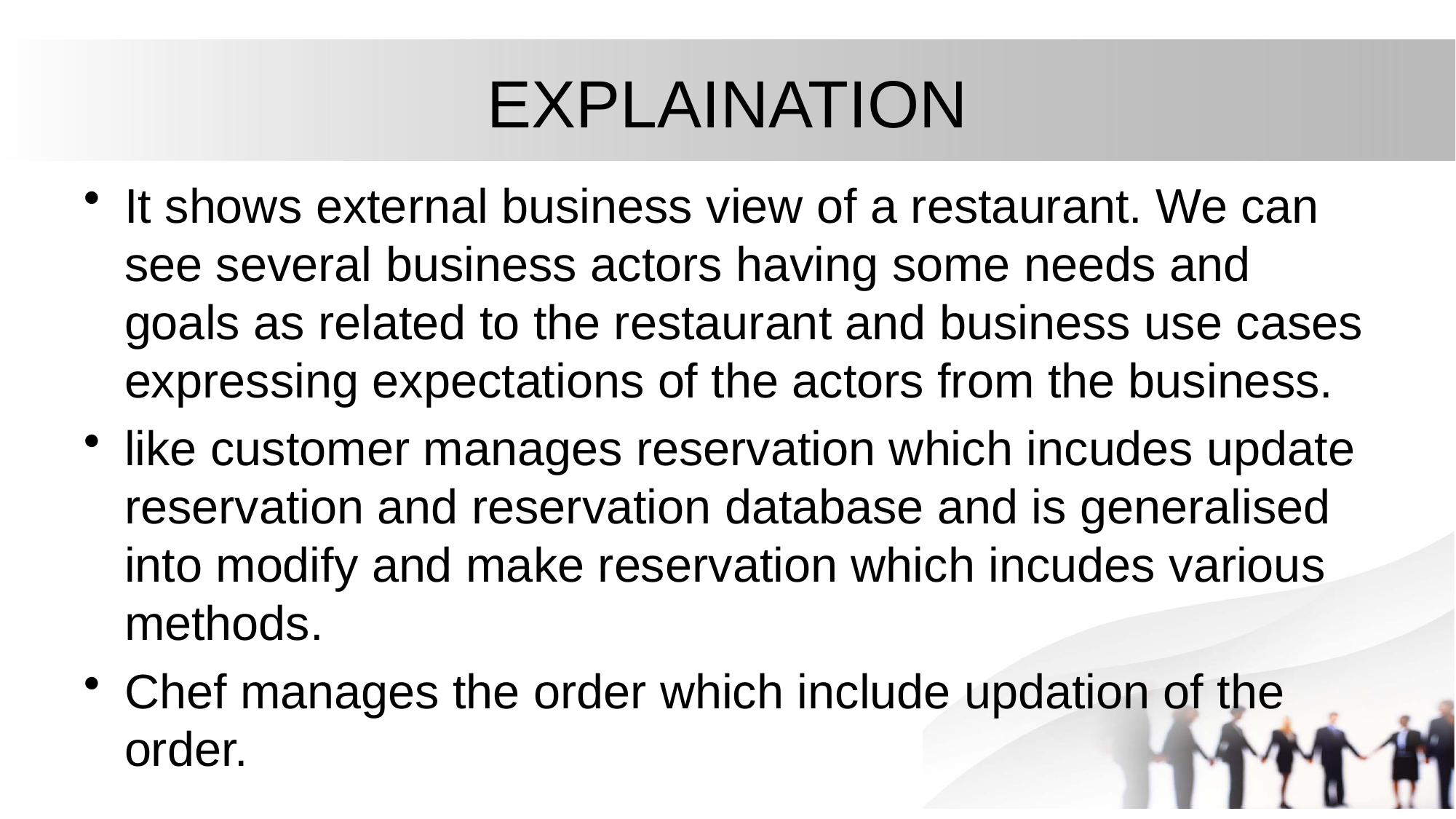

# EXPLAINATION
It shows external business view of a restaurant. We can see several business actors having some needs and goals as related to the restaurant and business use cases expressing expectations of the actors from the business.
like customer manages reservation which incudes update reservation and reservation database and is generalised into modify and make reservation which incudes various methods.
Chef manages the order which include updation of the order.